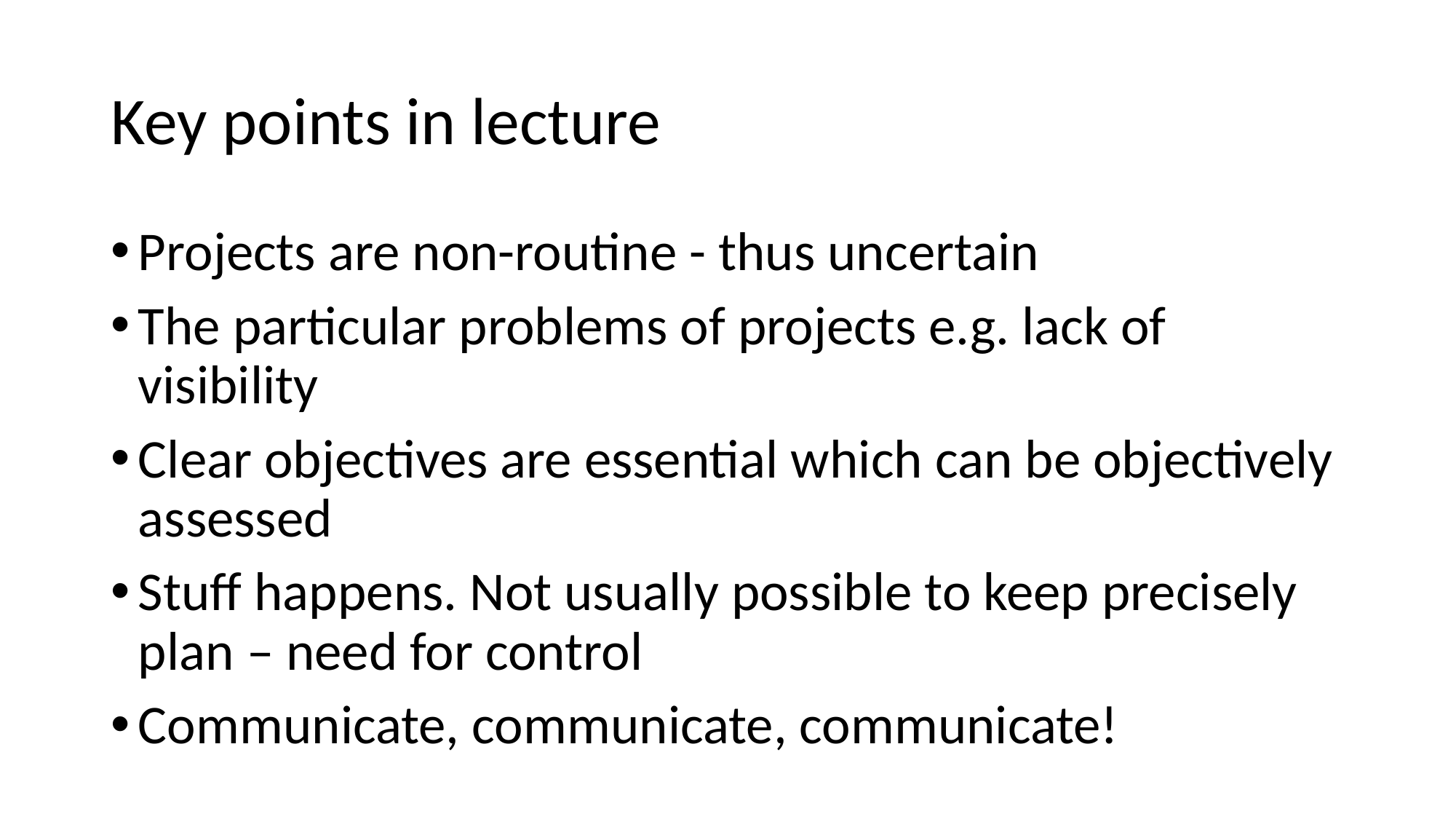

# Key points in lecture
Projects are non-routine - thus uncertain
The particular problems of projects e.g. lack of visibility
Clear objectives are essential which can be objectively assessed
Stuff happens. Not usually possible to keep precisely plan – need for control
Communicate, communicate, communicate!